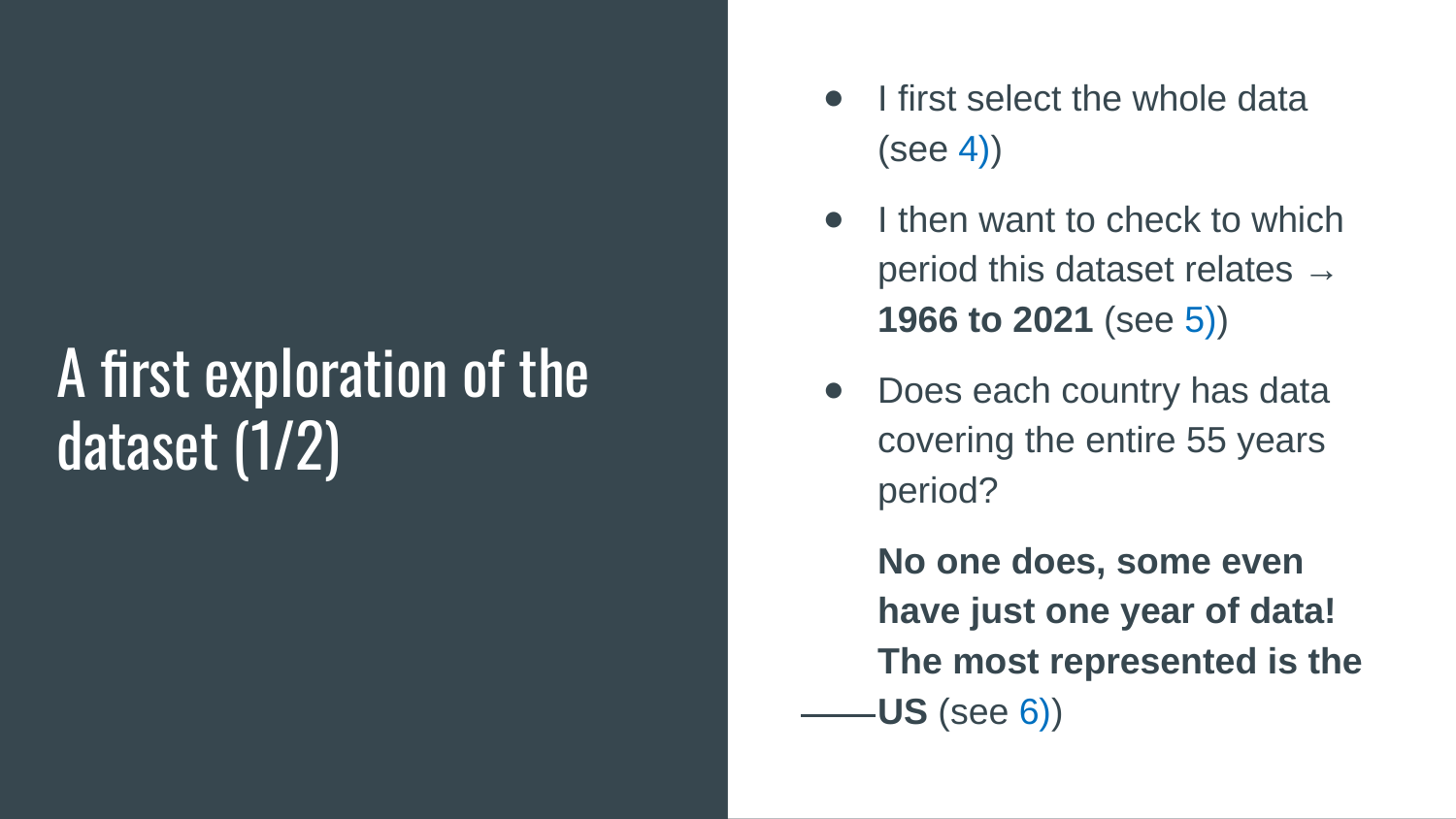

I first select the whole data (see 4))
I then want to check to which period this dataset relates → 1966 to 2021 (see 5))
Does each country has data covering the entire 55 years period?
No one does, some even have just one year of data! The most represented is the US (see 6))

# A first exploration of the dataset (1/2)